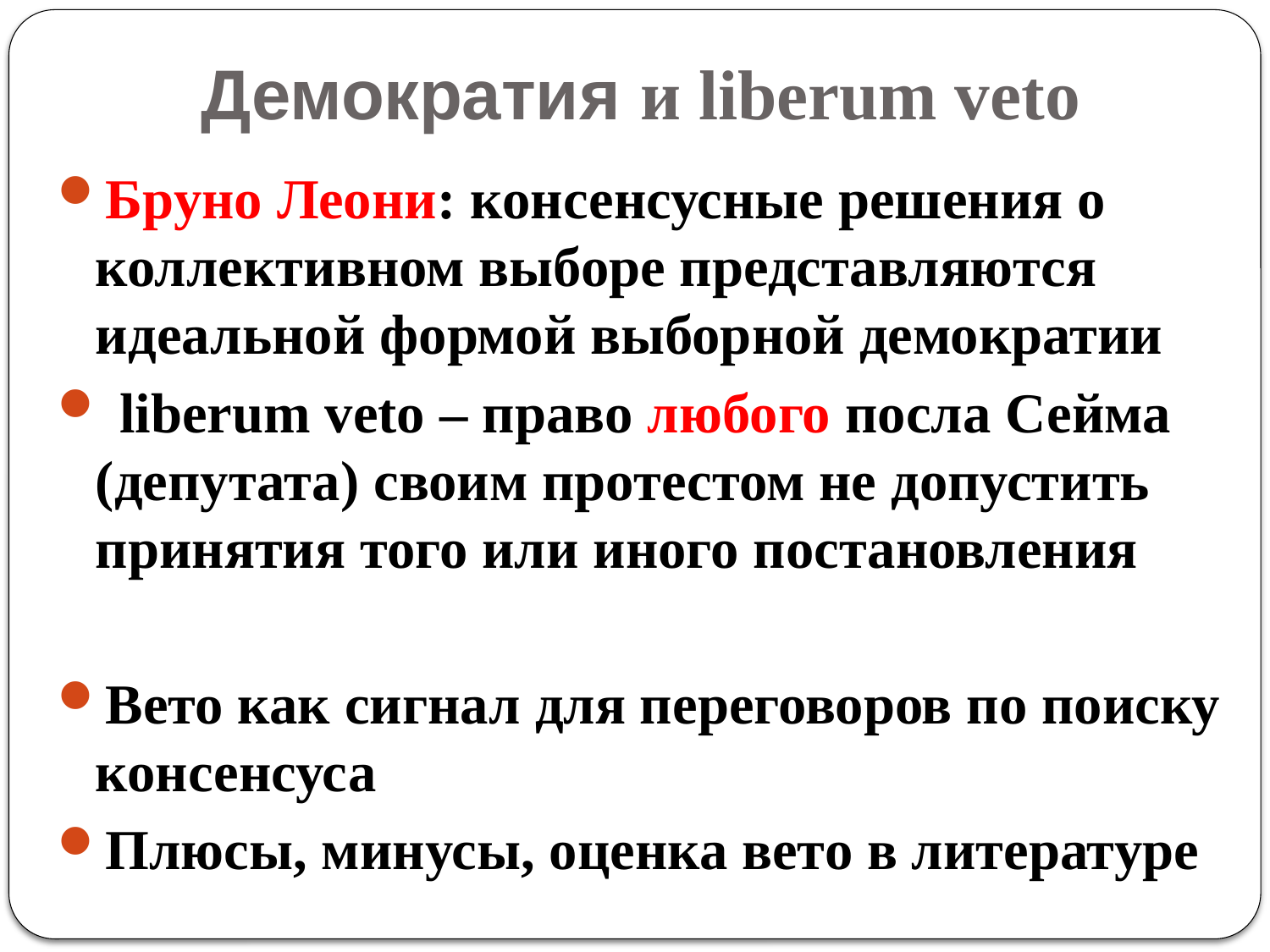

# Демократия и liberum veto
Бруно Леони: консенсусные решения о коллективном выборе представляются идеальной формой выборной демократии
 liberum veto – право любого посла Сейма (депутата) своим протестом не допустить принятия того или иного постановления

Вето как сигнал для переговоров по поиску консенсуса
Плюсы, минусы, оценка вето в литературе